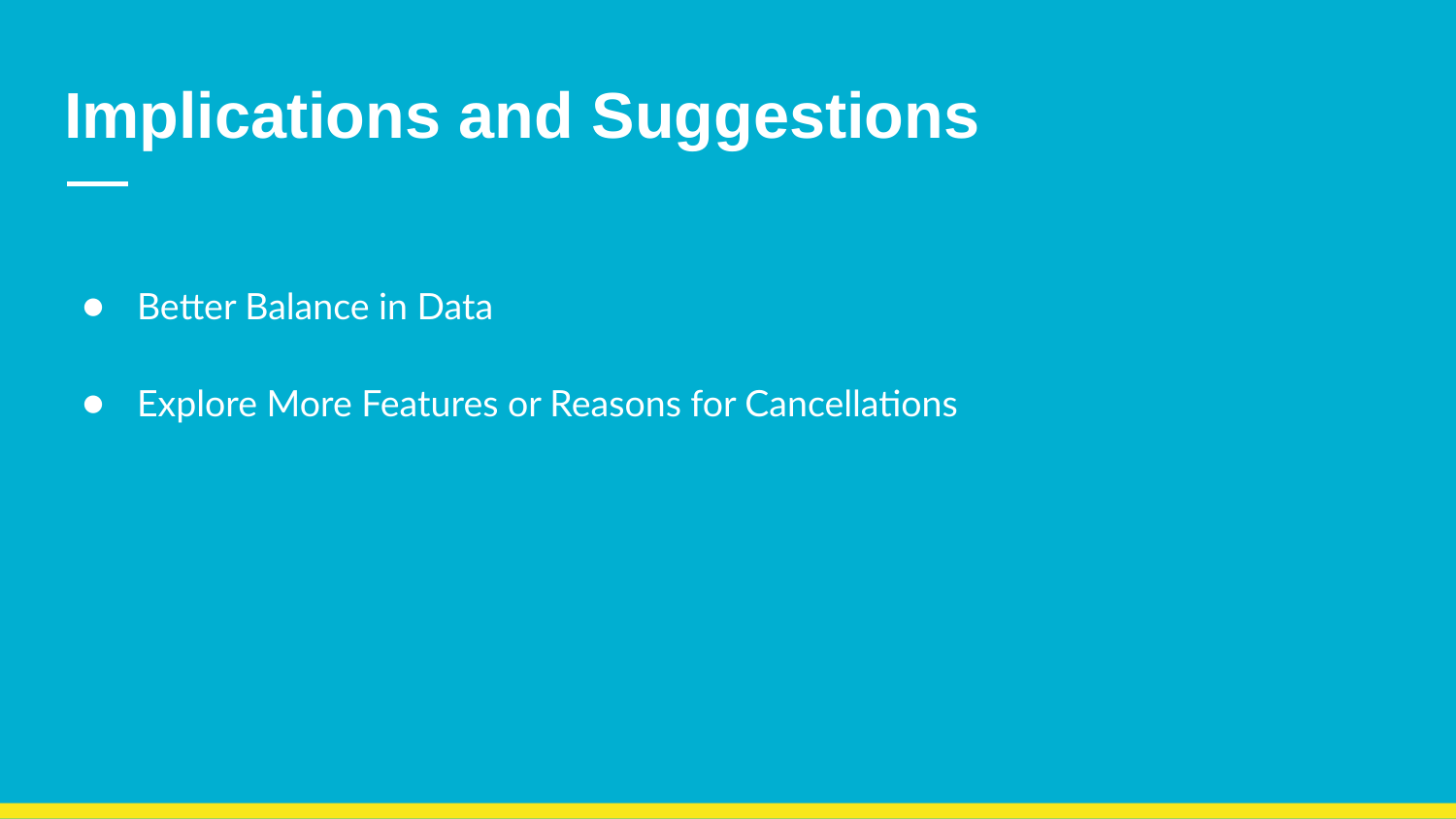

# Implications and Suggestions

Better Balance in Data

Explore More Features or Reasons for Cancellations